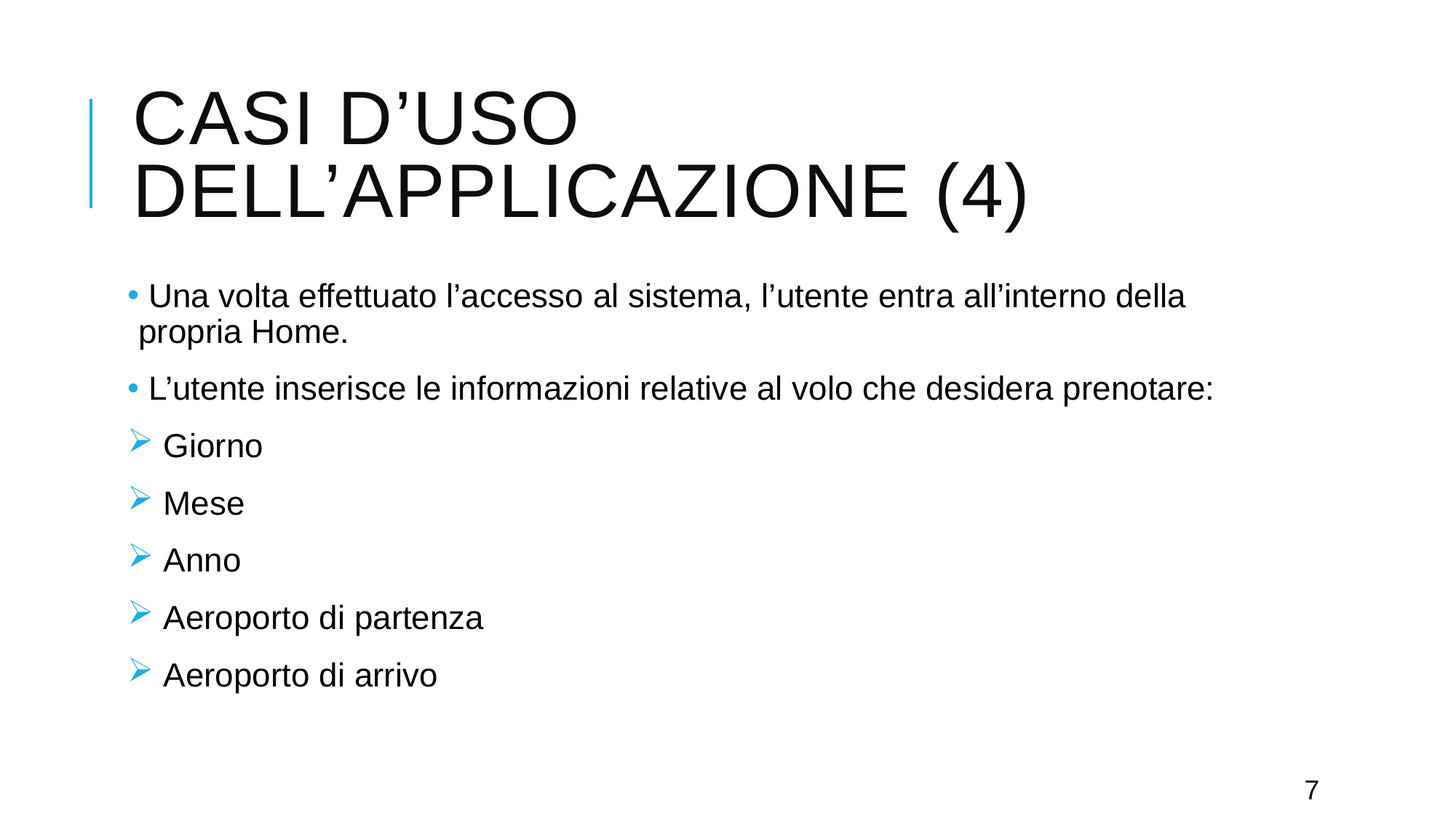

# CASI d’uso dell’applicazione (4)
 Una volta effettuato l’accesso al sistema, l’utente entra all’interno della propria Home.
 L’utente inserisce le informazioni relative al volo che desidera prenotare:
 Giorno
 Mese
 Anno
 Aeroporto di partenza
 Aeroporto di arrivo
7